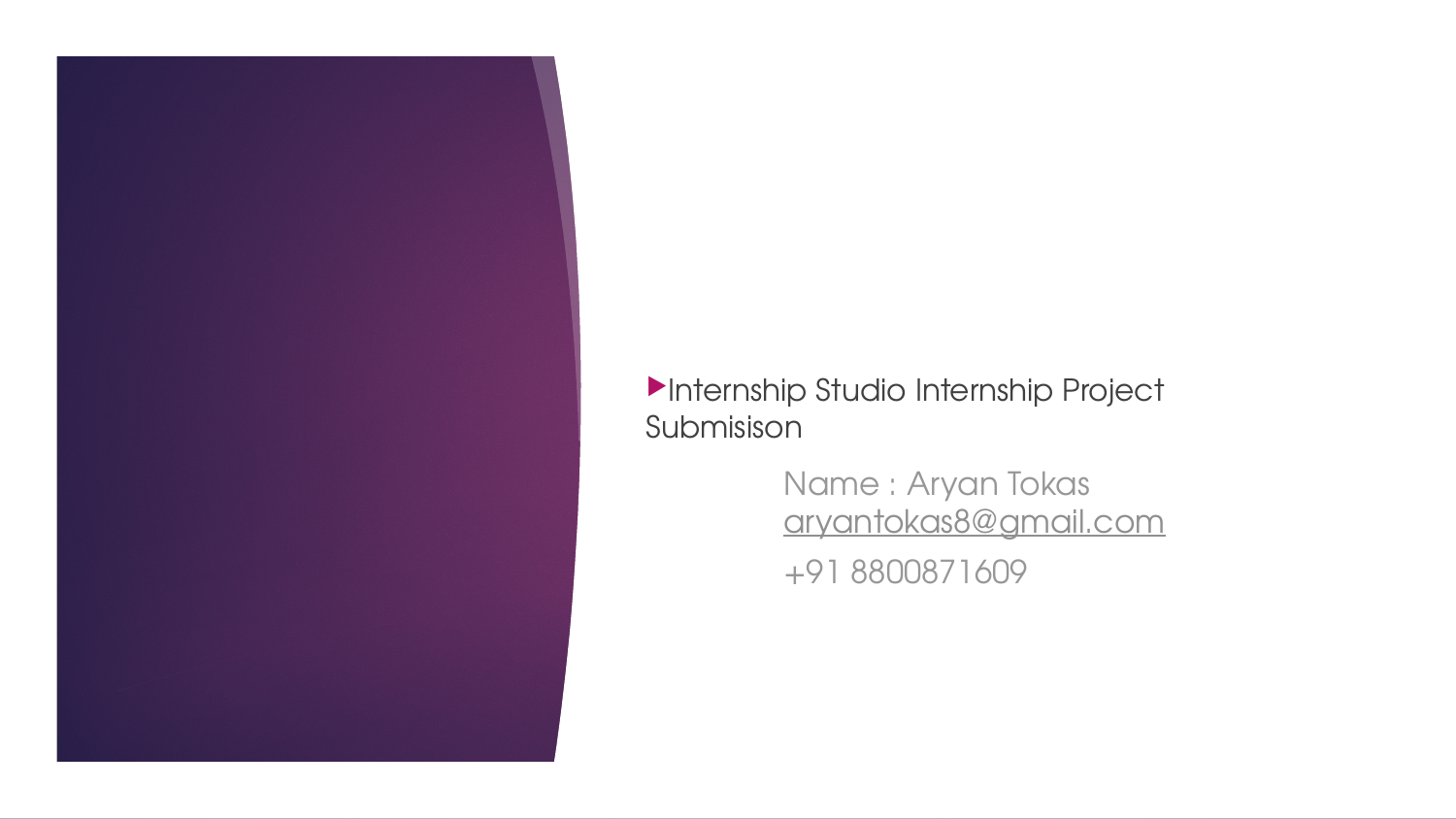

Internship Studio Internship Project Submisison

Name : Aryan Tokas
aryantokas8@gmail.com
+91 8800871609